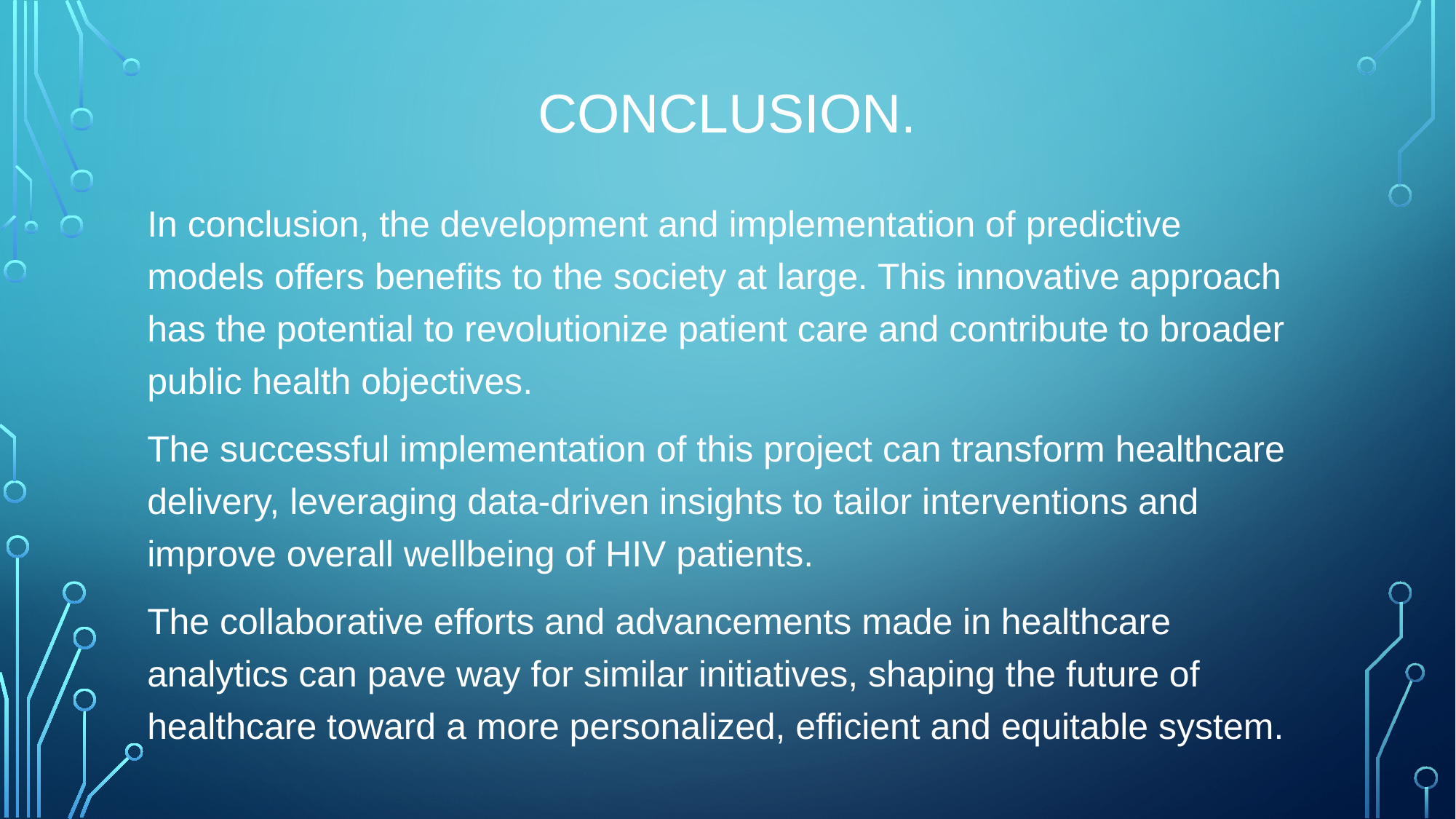

# conclusion.
In conclusion, the development and implementation of predictive models offers benefits to the society at large. This innovative approach has the potential to revolutionize patient care and contribute to broader public health objectives.
The successful implementation of this project can transform healthcare delivery, leveraging data-driven insights to tailor interventions and improve overall wellbeing of HIV patients.
The collaborative efforts and advancements made in healthcare analytics can pave way for similar initiatives, shaping the future of healthcare toward a more personalized, efficient and equitable system.